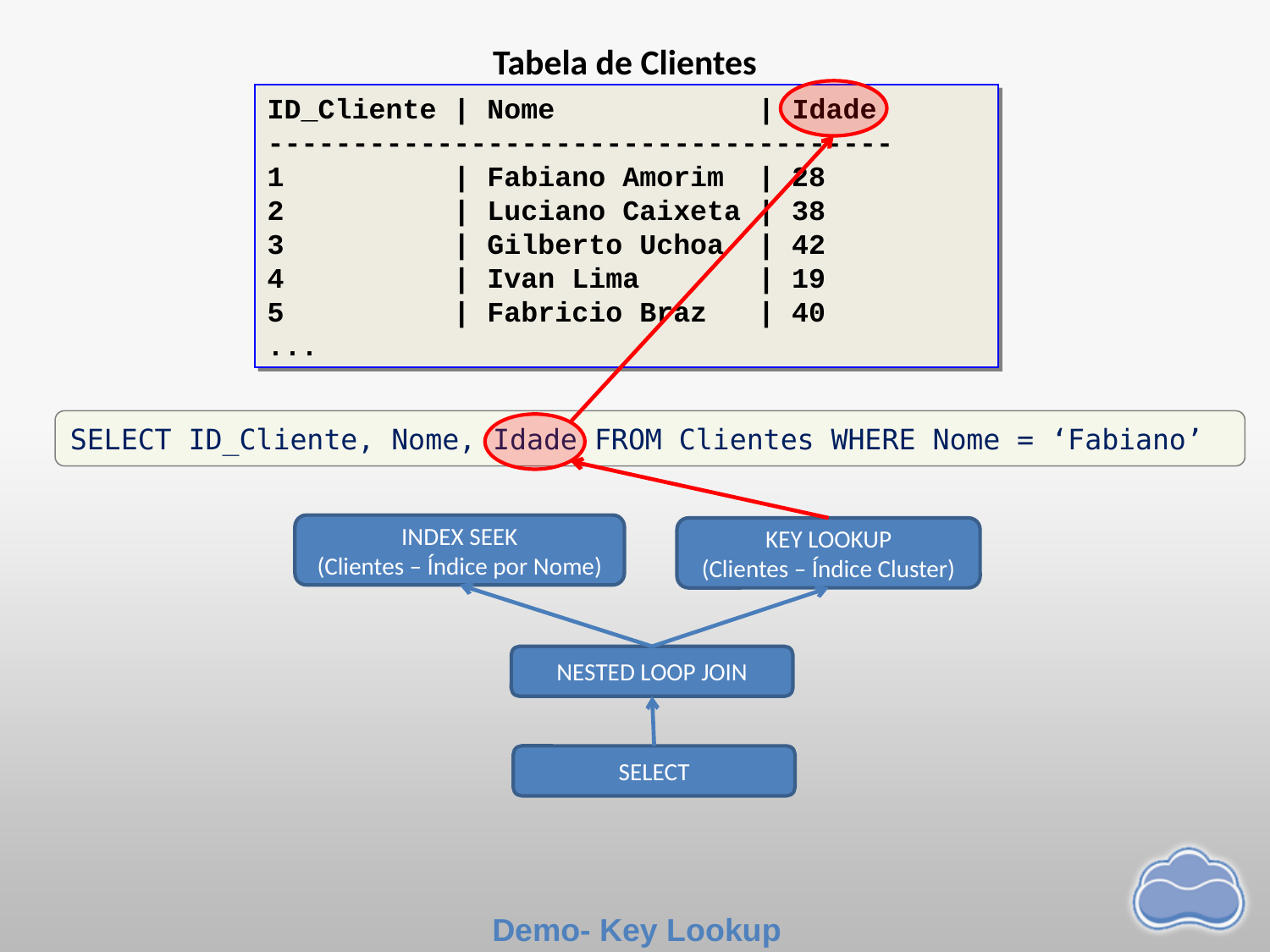

Tabela de Clientes

ID_Cliente | Nome            | Idade
-------------------------------------
1          | Fabiano Amorim  | 28
2          | Luciano Caixeta | 38
3          | Gilberto Uchoa  | 42
4          | Ivan Lima       | 19
5          | Fabricio Braz   | 40
...
SELECT ID_Cliente, Nome, Idade FROM Clientes WHERE Nome = ‘Fabiano’

INDEX SEEK
(Clientes – Índice por Nome)
KEY LOOKUP
(Clientes – Índice Cluster)
NESTED LOOP JOIN
SELECT
# Demo- Key Lookup